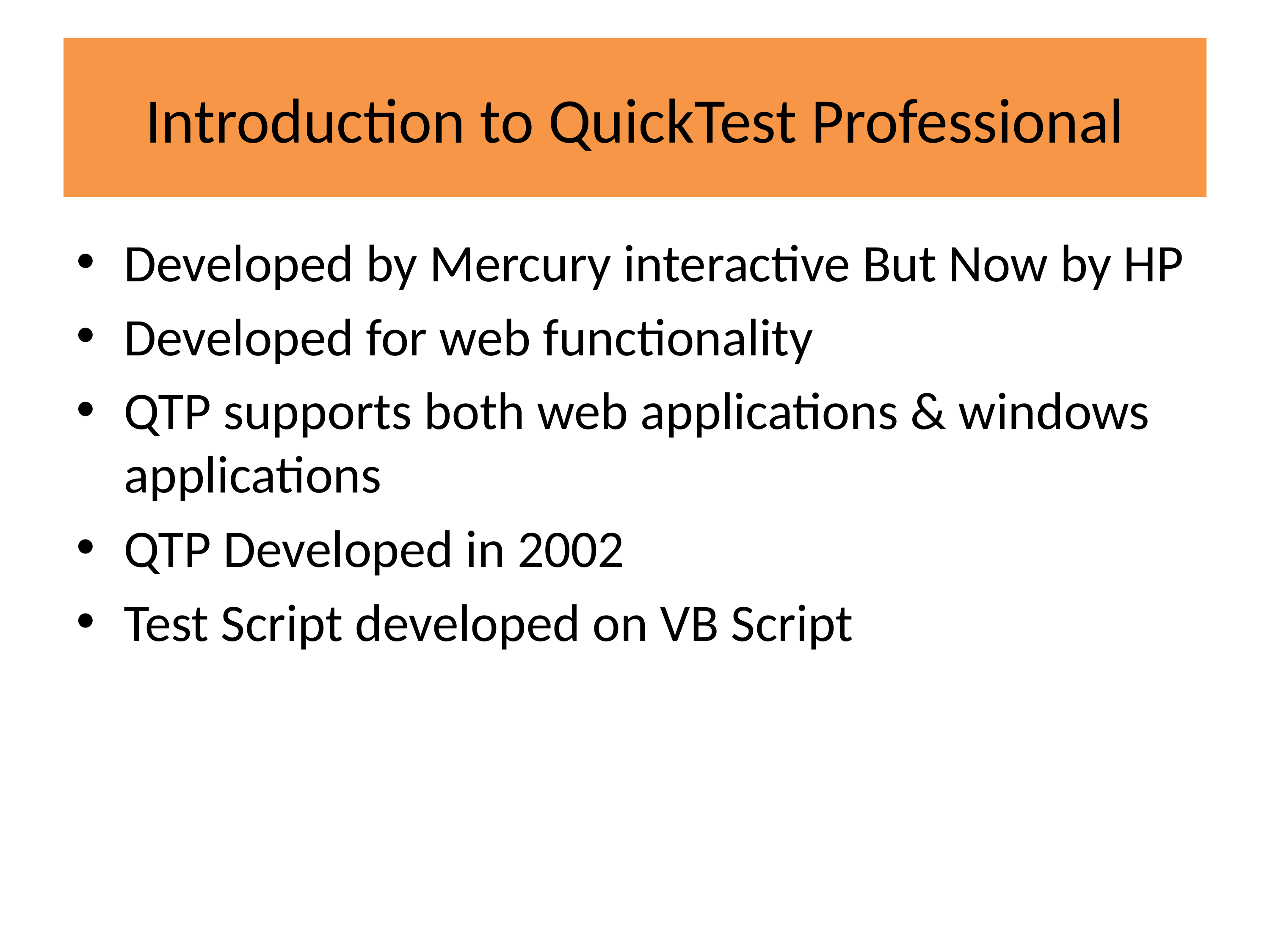

# Introduction to QuickTest Professional
Developed by Mercury interactive But Now by HP
Developed for web functionality
QTP supports both web applications & windows applications
QTP Developed in 2002
Test Script developed on VB Script